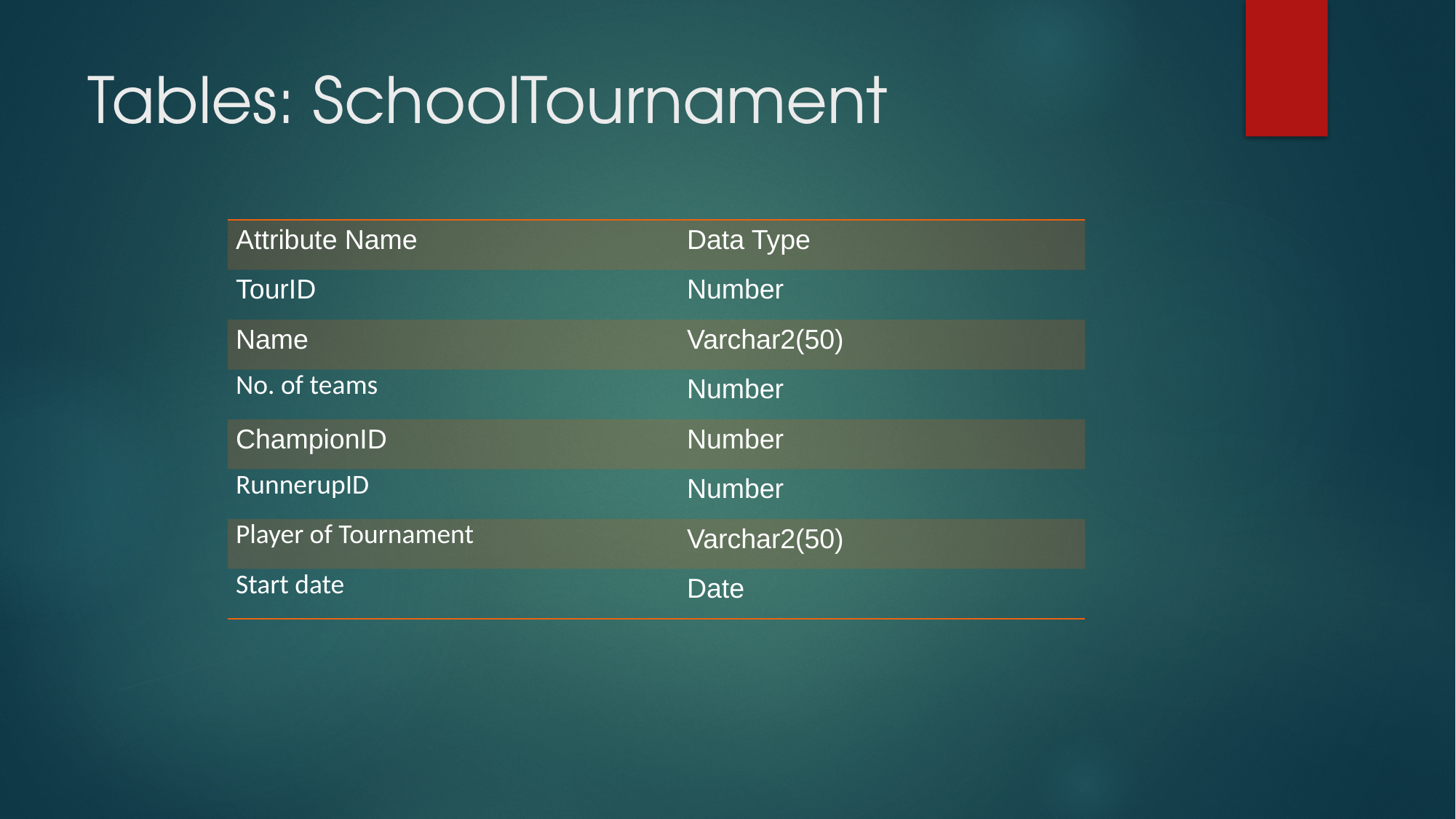

Tables: SchoolTournament

| Attribute Name | Data Type |
| --- | --- |
| TourID | Number |
| Name | Varchar2(50) |
| No. of teams | Number |
| ChampionID | Number |
| RunnerupID | Number |
| Player of Tournament | Varchar2(50) |
| Start date | Date |